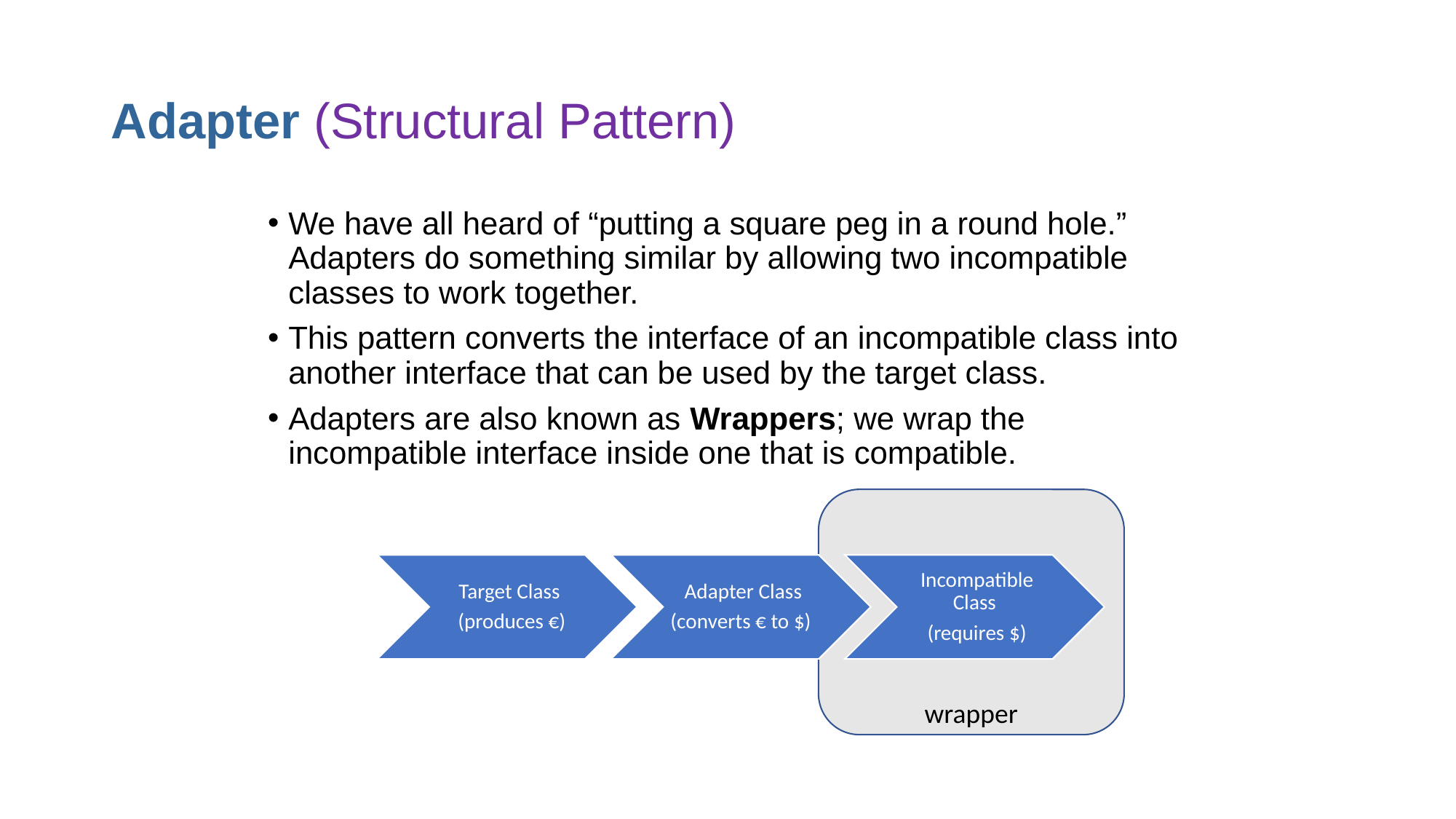

# Adapter (Structural Pattern)
We have all heard of “putting a square peg in a round hole.” Adapters do something similar by allowing two incompatible classes to work together.
This pattern converts the interface of an incompatible class into another interface that can be used by the target class.
Adapters are also known as Wrappers; we wrap the incompatible interface inside one that is compatible.

Target Class
 (produces €)
Adapter Class
(converts € to $)
Incompatible Class
(requires $)

wrapper